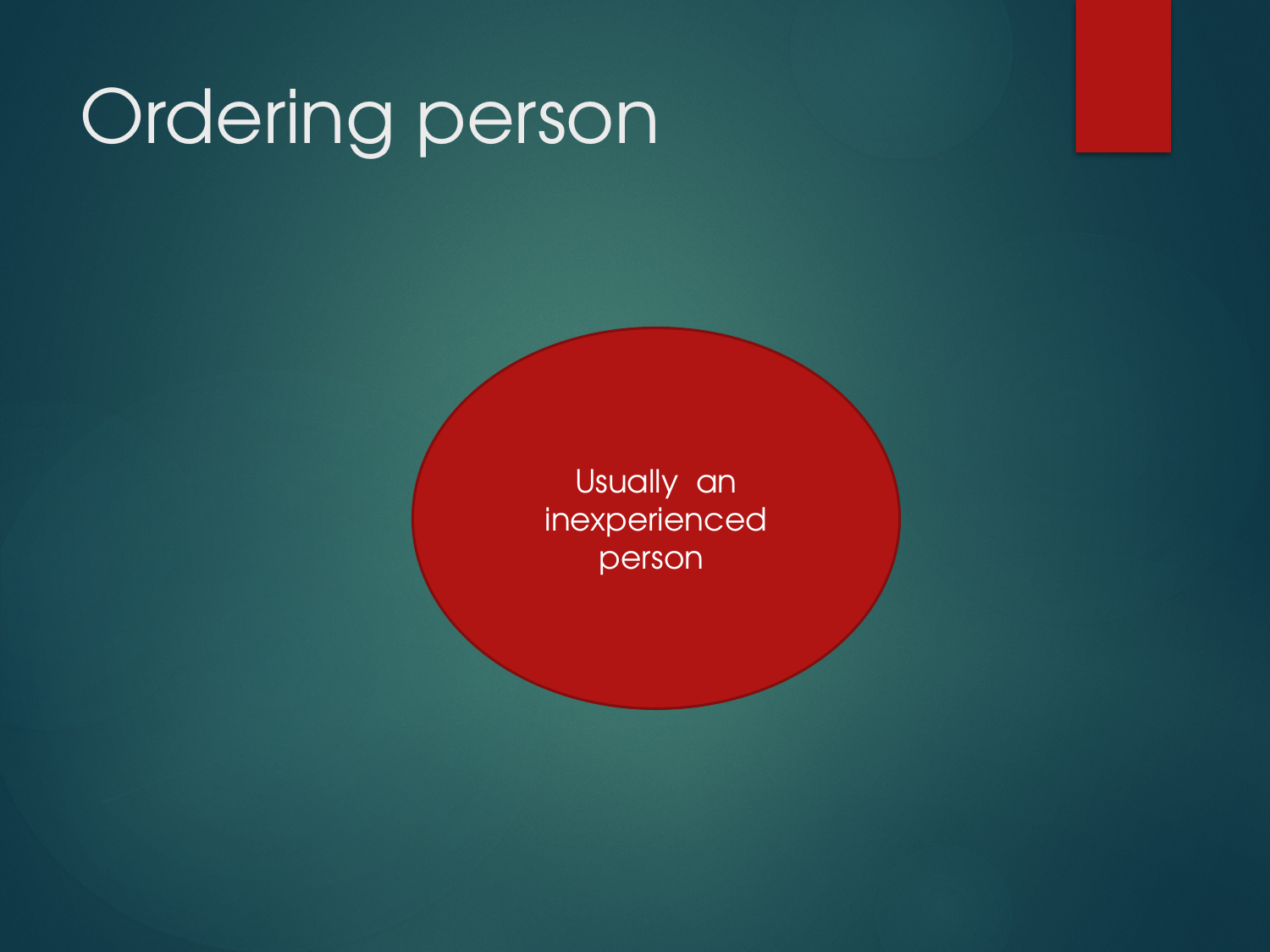

# Ordering person
Usually  an inexperienced person